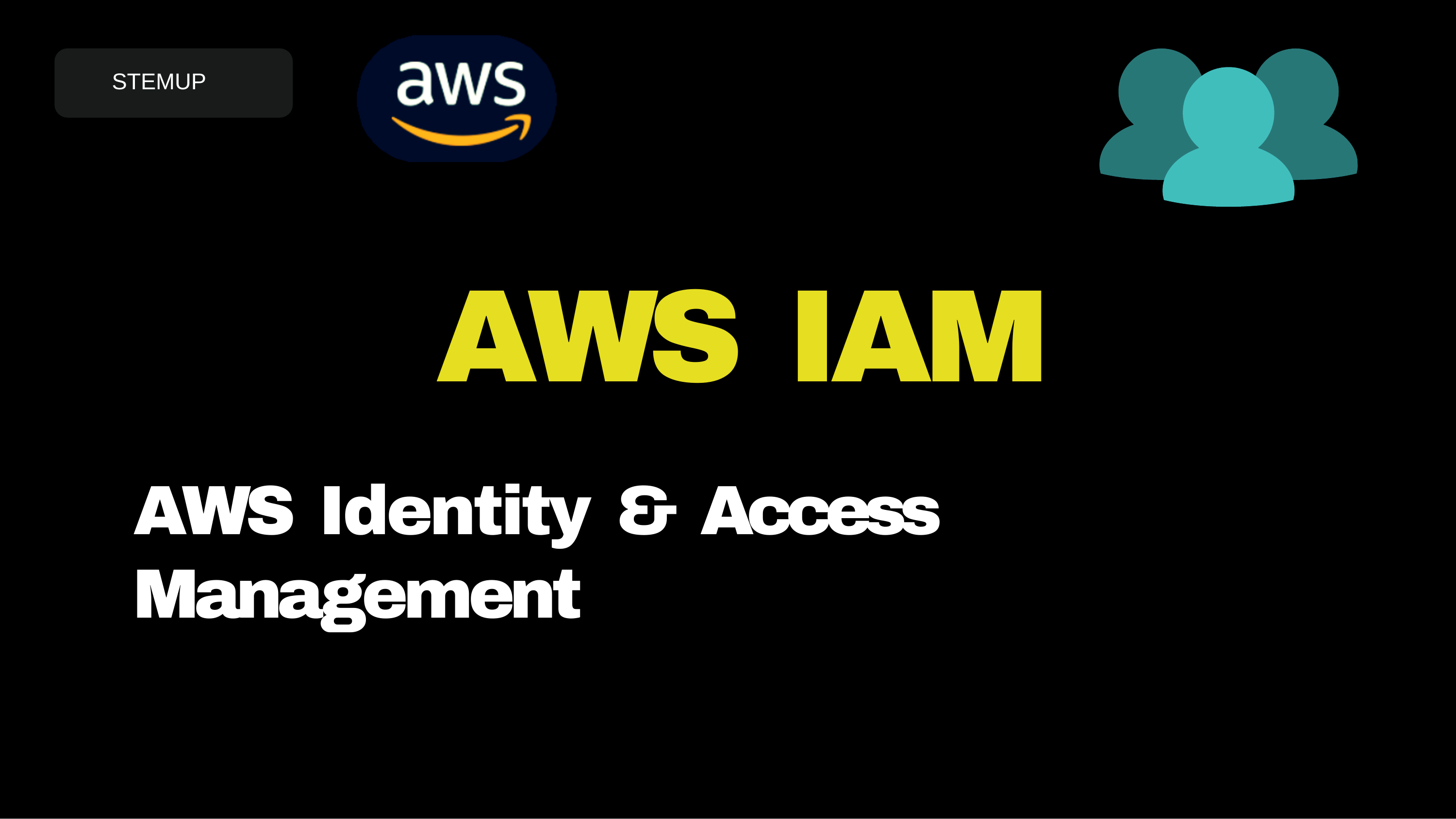

STEMUP
# AWS IAM
AWS Identity & Access Management